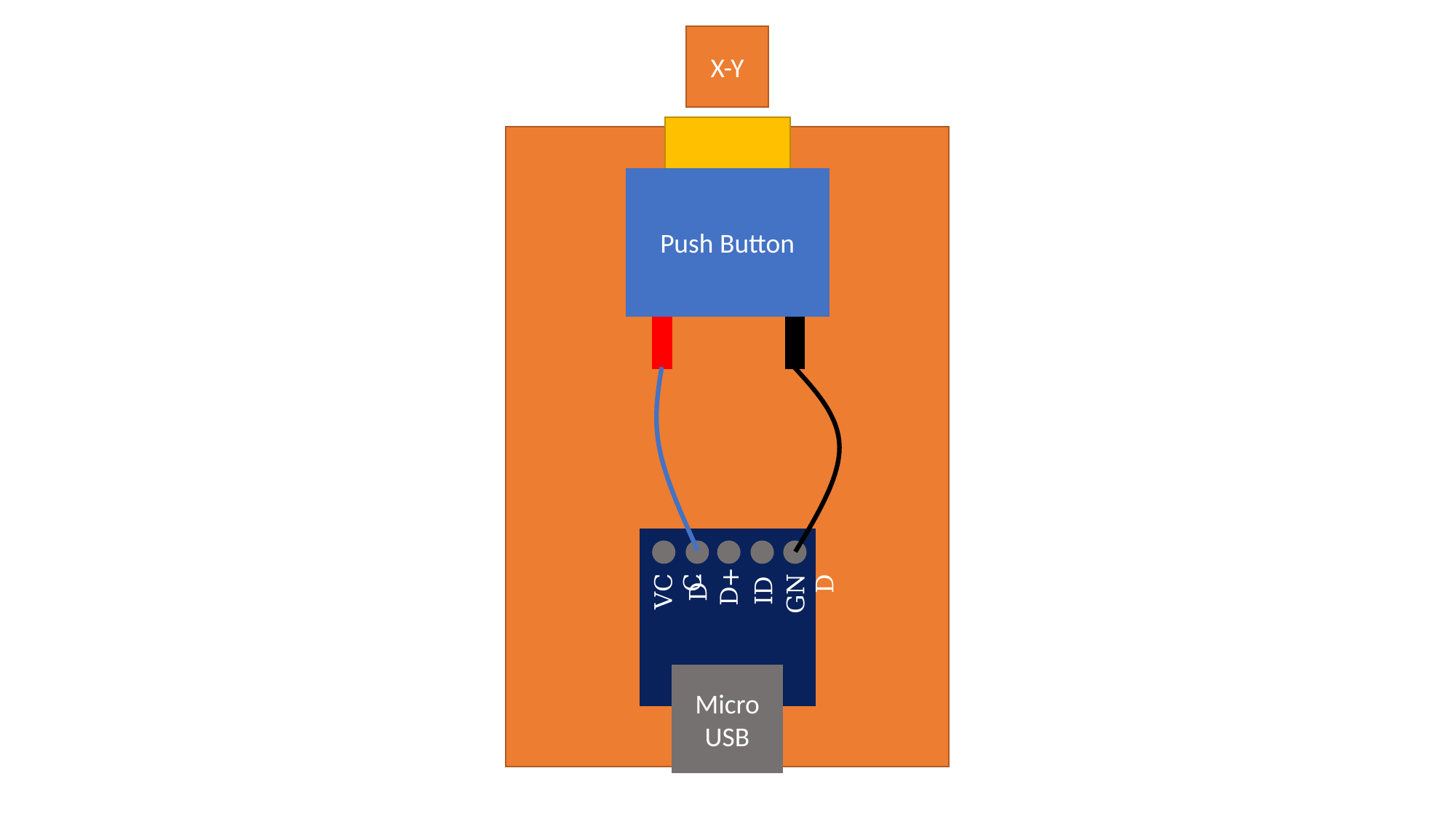

X-Y

Push Button

D+
D-
VCC
GND
ID
Micro USB